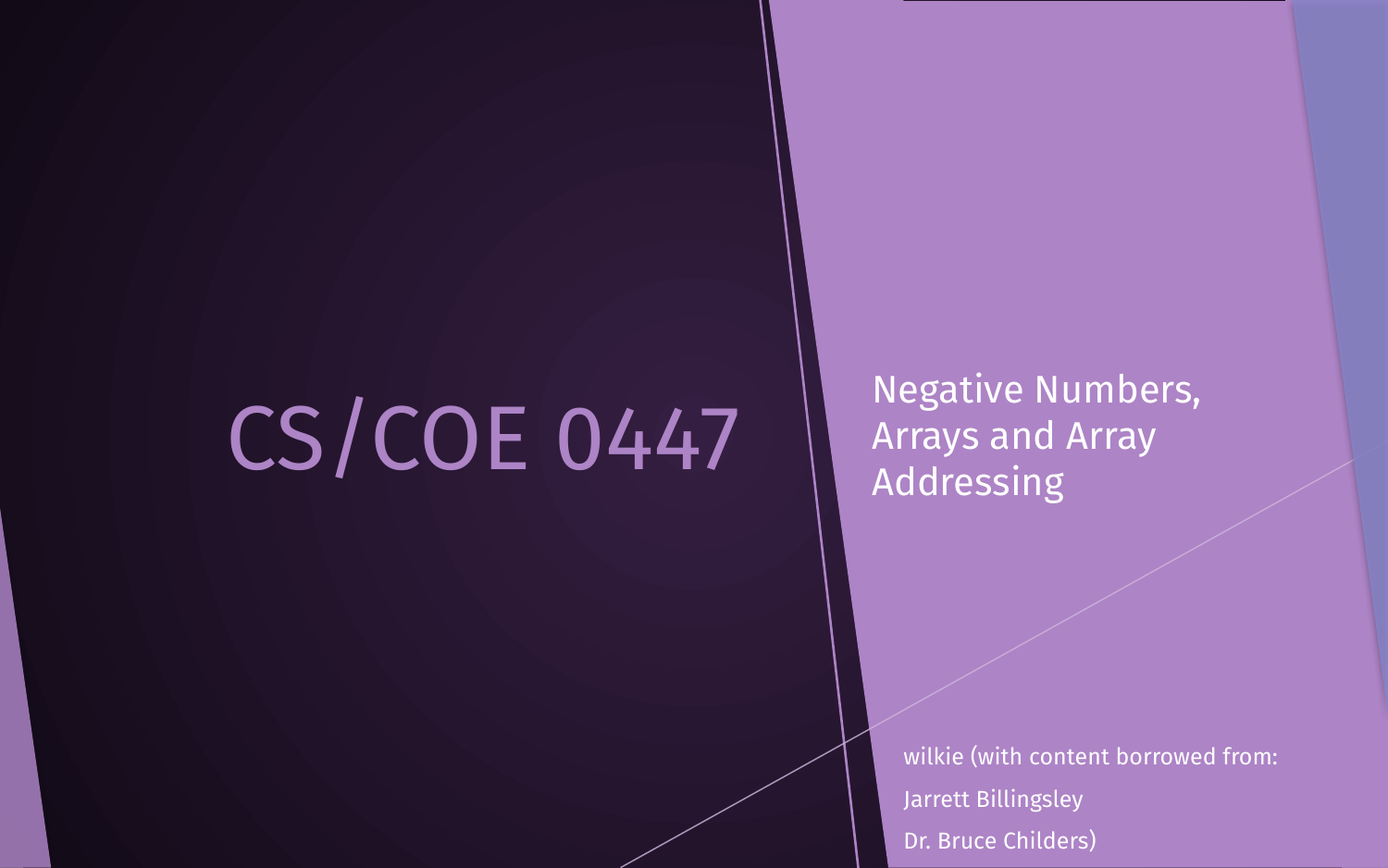

# CS/COE 0447
Negative Numbers, Arrays and Array Addressing

wilkie (with content borrowed from:
Jarrett Billingsley
Dr. Bruce Childers)
1